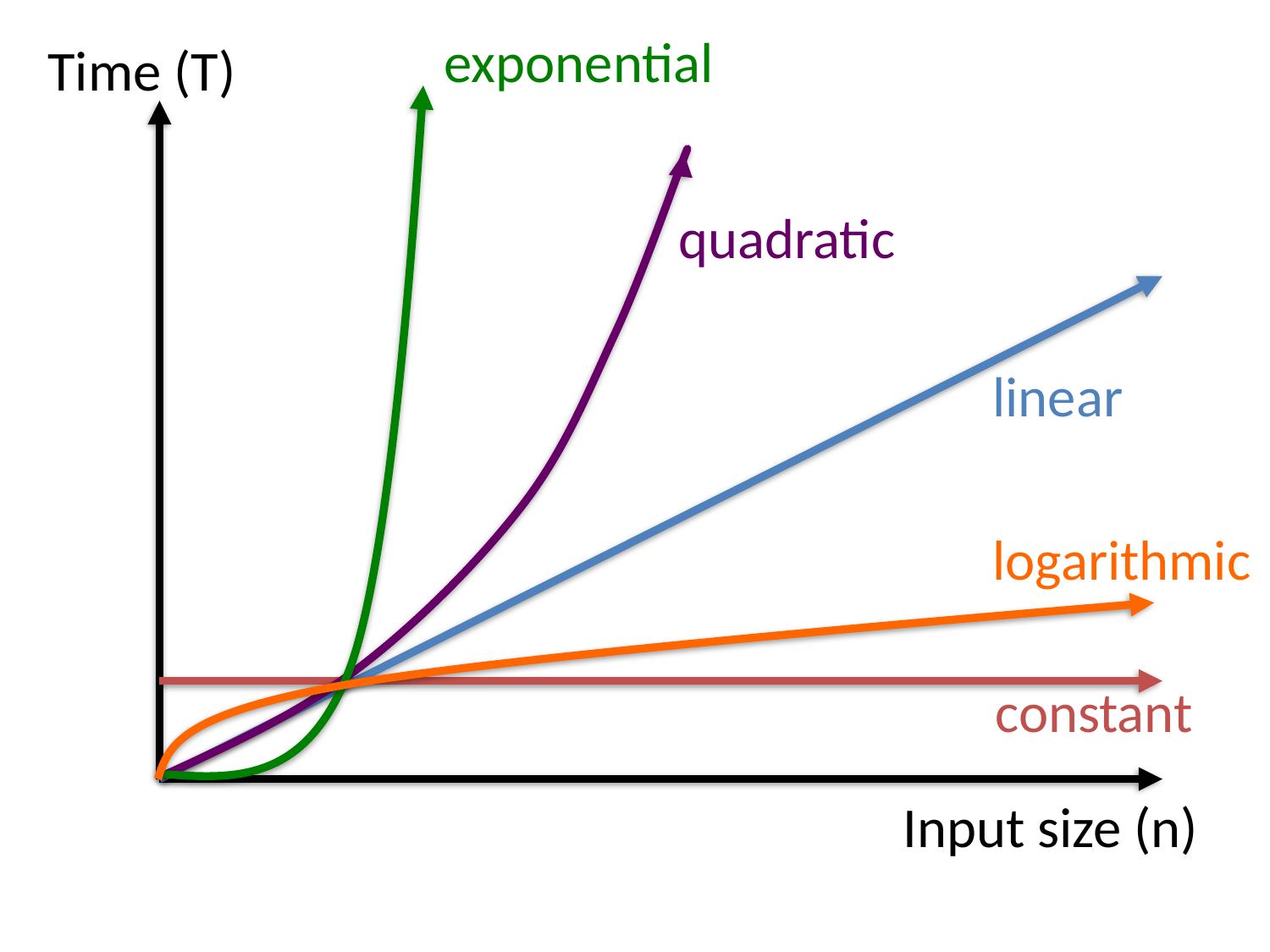

exponential
Time (T)

quadratic
 linear
 logarithmic

constant
Input size (n)